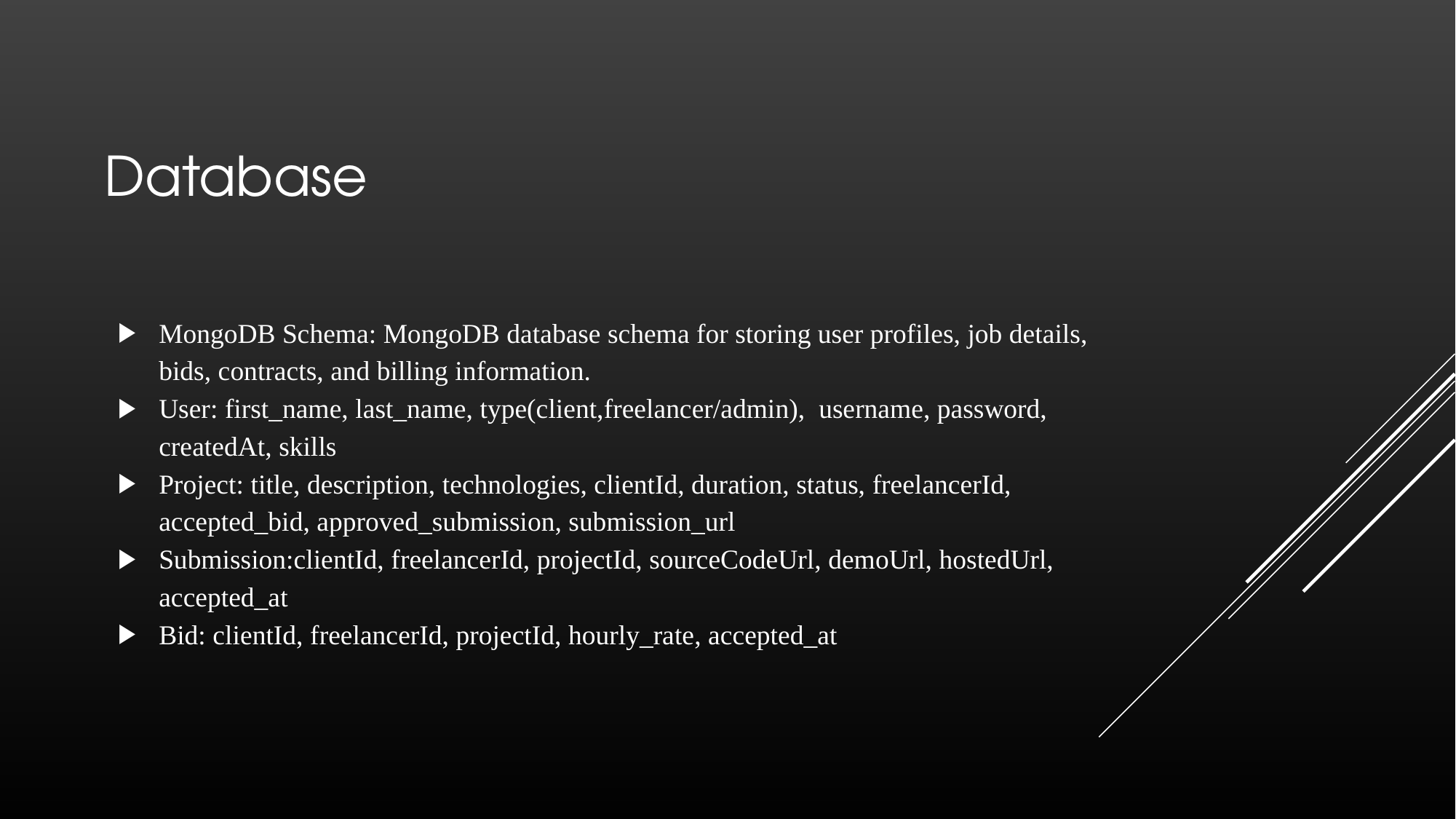

# Database
MongoDB Schema: MongoDB database schema for storing user profiles, job details, bids, contracts, and billing information.
User: first_name, last_name, type(client,freelancer/admin),  username, password, createdAt, skills
Project: title, description, technologies, clientId, duration, status, freelancerId, accepted_bid, approved_submission, submission_url
Submission:clientId, freelancerId, projectId, sourceCodeUrl, demoUrl, hostedUrl, accepted_at
Bid: clientId, freelancerId, projectId, hourly_rate, accepted_at